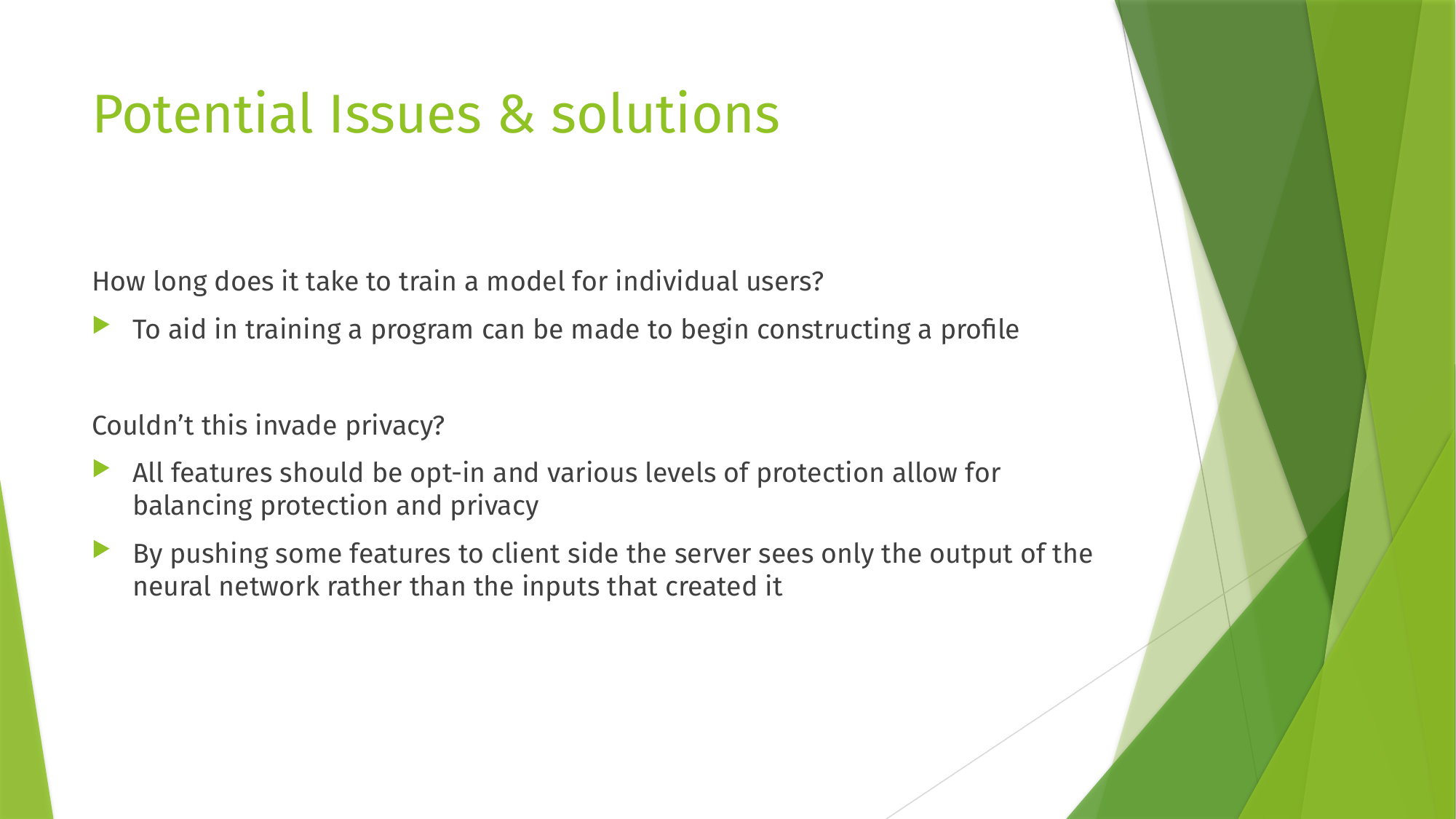

# Potential Issues & solutions
How long does it take to train a model for individual users?
To aid in training a program can be made to begin constructing a profile

Couldn’t this invade privacy?
All features should be opt-in and various levels of protection allow for balancing protection and privacy
By pushing some features to client side the server sees only the output of the neural network rather than the inputs that created it